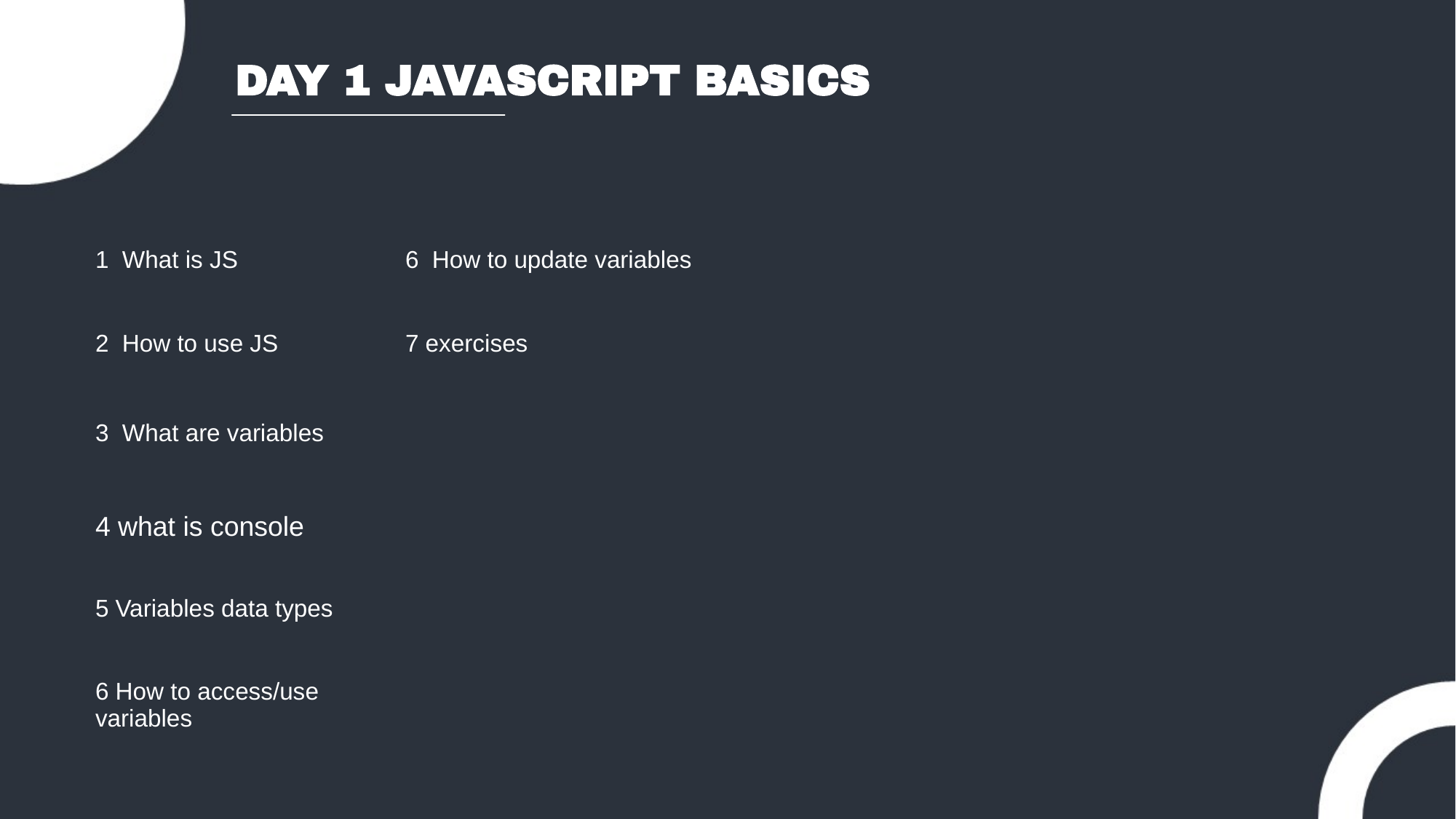

DAY 1 JAVASCRIPT BASICS
| 1 What is JS | 6 How to update variables |
| --- | --- |
| 2 How to use JS | 7 exercises |
| 3 What are variables |  |
| 4 what is console |  |
| 5 Variables data types |  |
| 6 How to access/use variables |  |